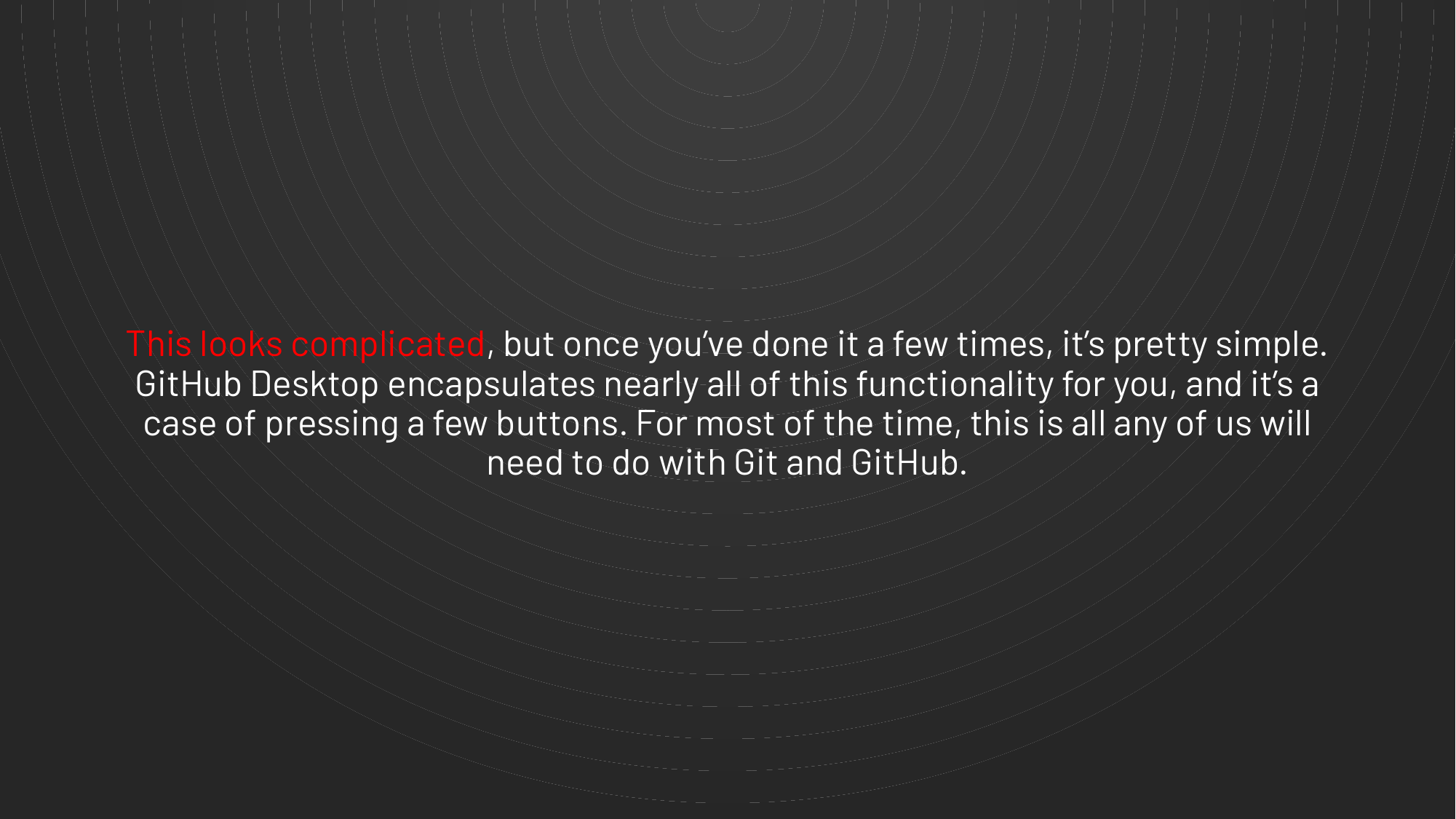

This looks complicated, but once you’ve done it a few times, it’s pretty simple. GitHub Desktop encapsulates nearly all of this functionality for you, and it’s a case of pressing a few buttons. For most of the time, this is all any of us will need to do with Git and GitHub.